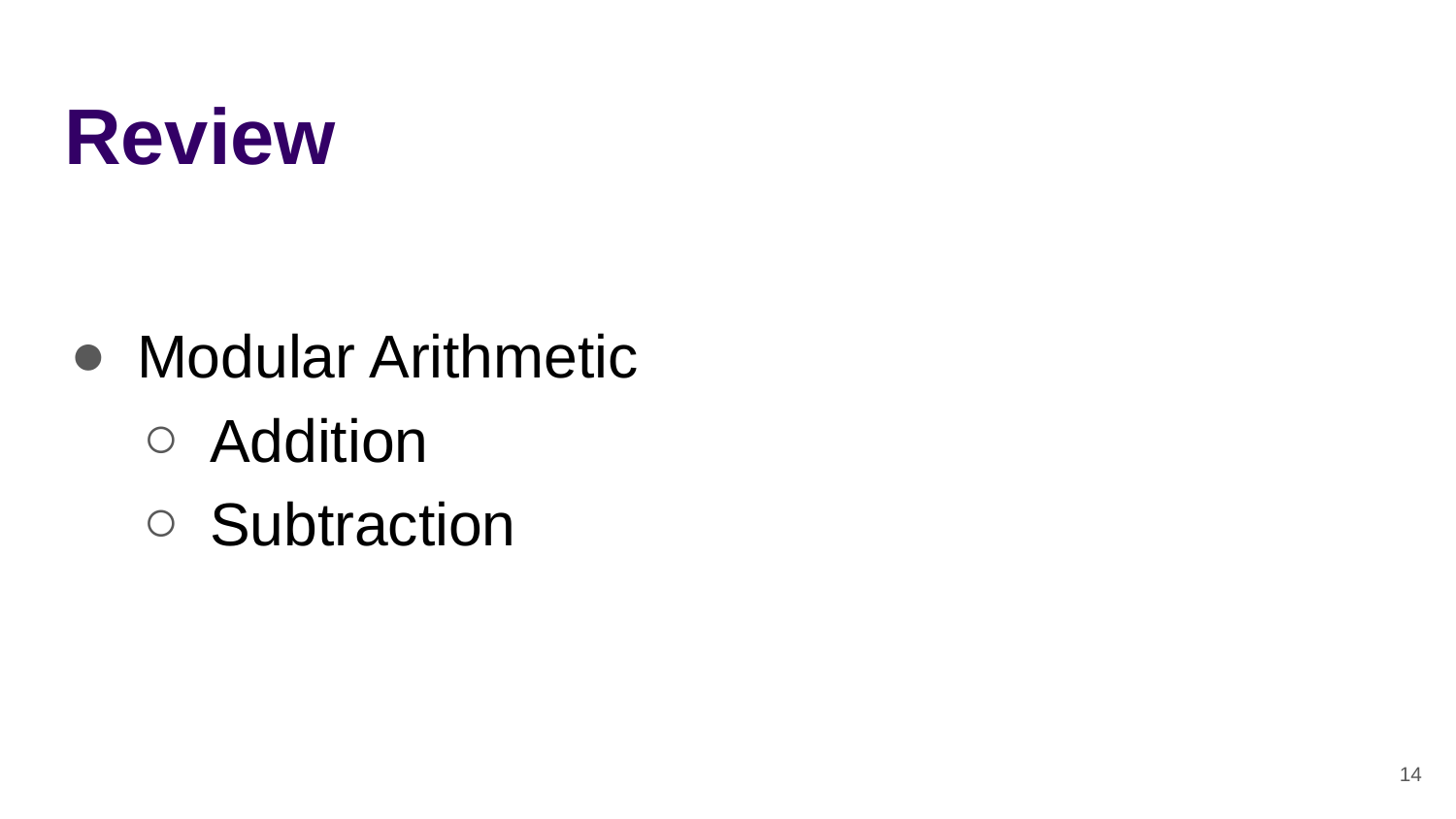

# Review

Modular Arithmetic
Addition
Subtraction

14